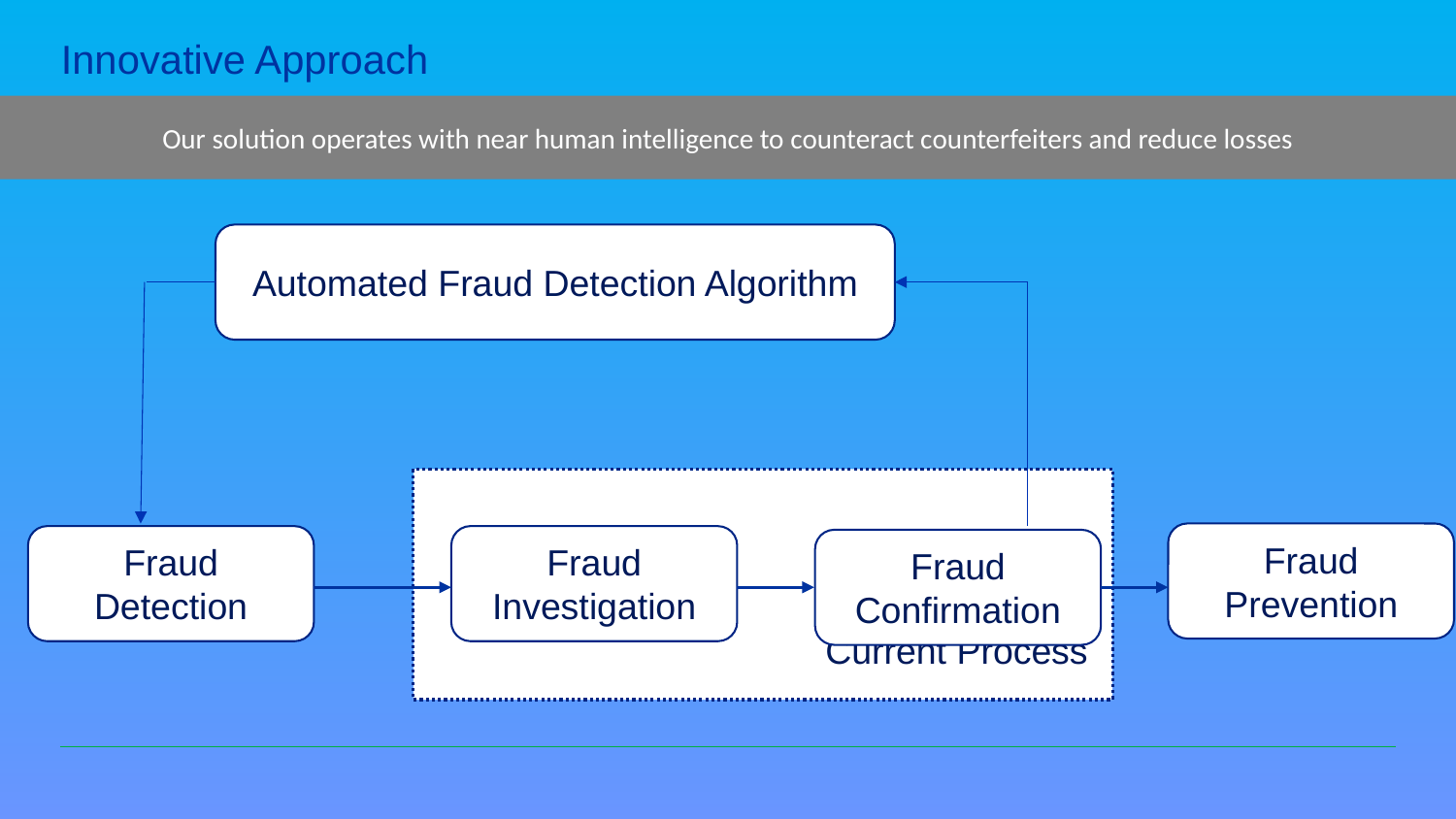

# Innovative Approach
Our solution operates with near human intelligence to counteract counterfeiters and reduce losses
Automated Fraud Detection Algorithm

                                       Current Process

Fraud Prevention
Fraud Detection
Fraud Investigation
Fraud Confirmation